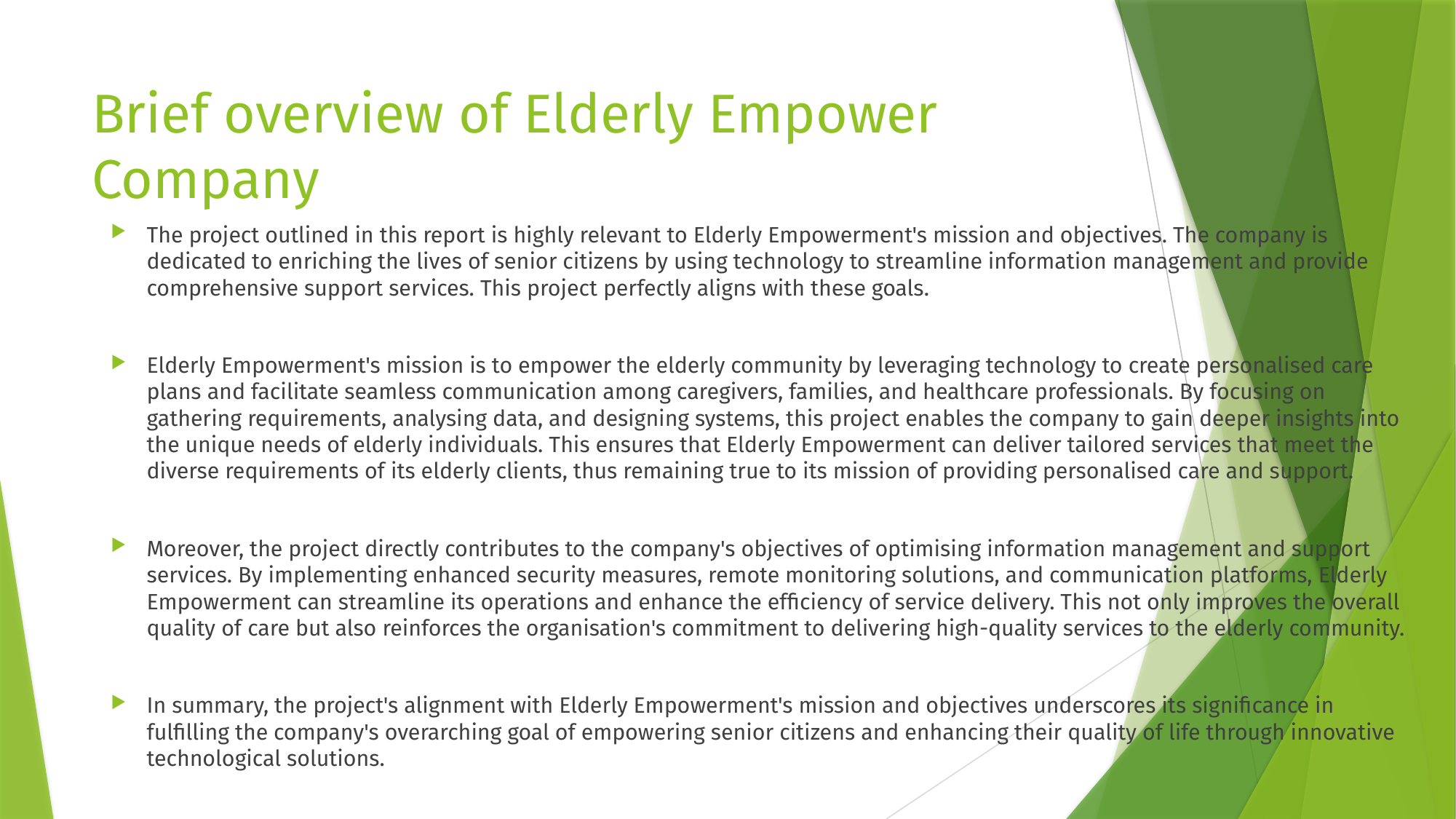

# Brief overview of Elderly Empower Company

The project outlined in this report is highly relevant to Elderly Empowerment's mission and objectives. The company is dedicated to enriching the lives of senior citizens by using technology to streamline information management and provide comprehensive support services. This project perfectly aligns with these goals.

Elderly Empowerment's mission is to empower the elderly community by leveraging technology to create personalised care plans and facilitate seamless communication among caregivers, families, and healthcare professionals. By focusing on gathering requirements, analysing data, and designing systems, this project enables the company to gain deeper insights into the unique needs of elderly individuals. This ensures that Elderly Empowerment can deliver tailored services that meet the diverse requirements of its elderly clients, thus remaining true to its mission of providing personalised care and support.

Moreover, the project directly contributes to the company's objectives of optimising information management and support services. By implementing enhanced security measures, remote monitoring solutions, and communication platforms, Elderly Empowerment can streamline its operations and enhance the efficiency of service delivery. This not only improves the overall quality of care but also reinforces the organisation's commitment to delivering high-quality services to the elderly community.

In summary, the project's alignment with Elderly Empowerment's mission and objectives underscores its significance in fulfilling the company's overarching goal of empowering senior citizens and enhancing their quality of life through innovative technological solutions.